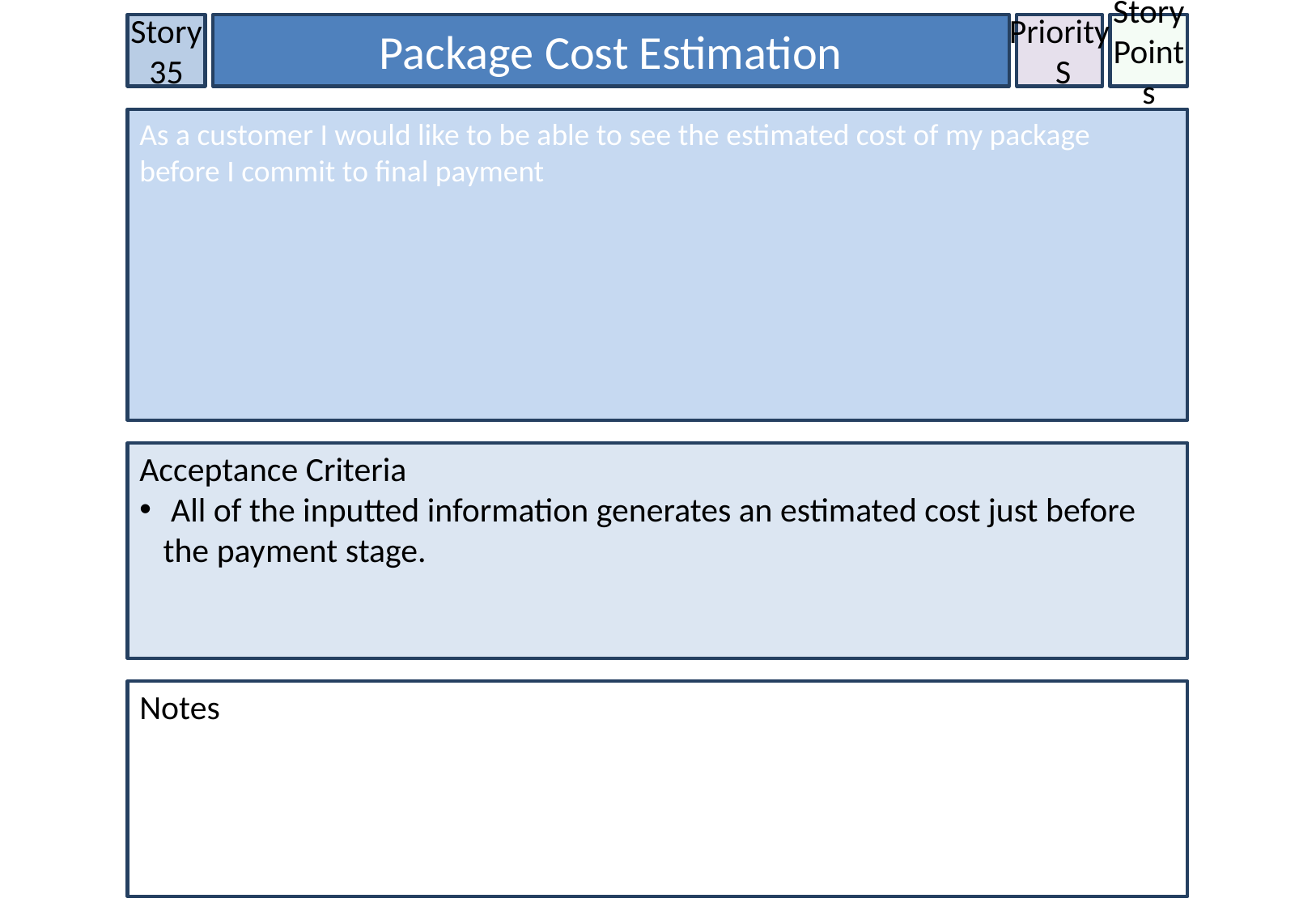

Story 35
Package Cost Estimation
Priority
 S
Story Points
As a customer I would like to be able to see the estimated cost of my package before I commit to final payment
Acceptance Criteria
 All of the inputted information generates an estimated cost just before the payment stage.
Notes